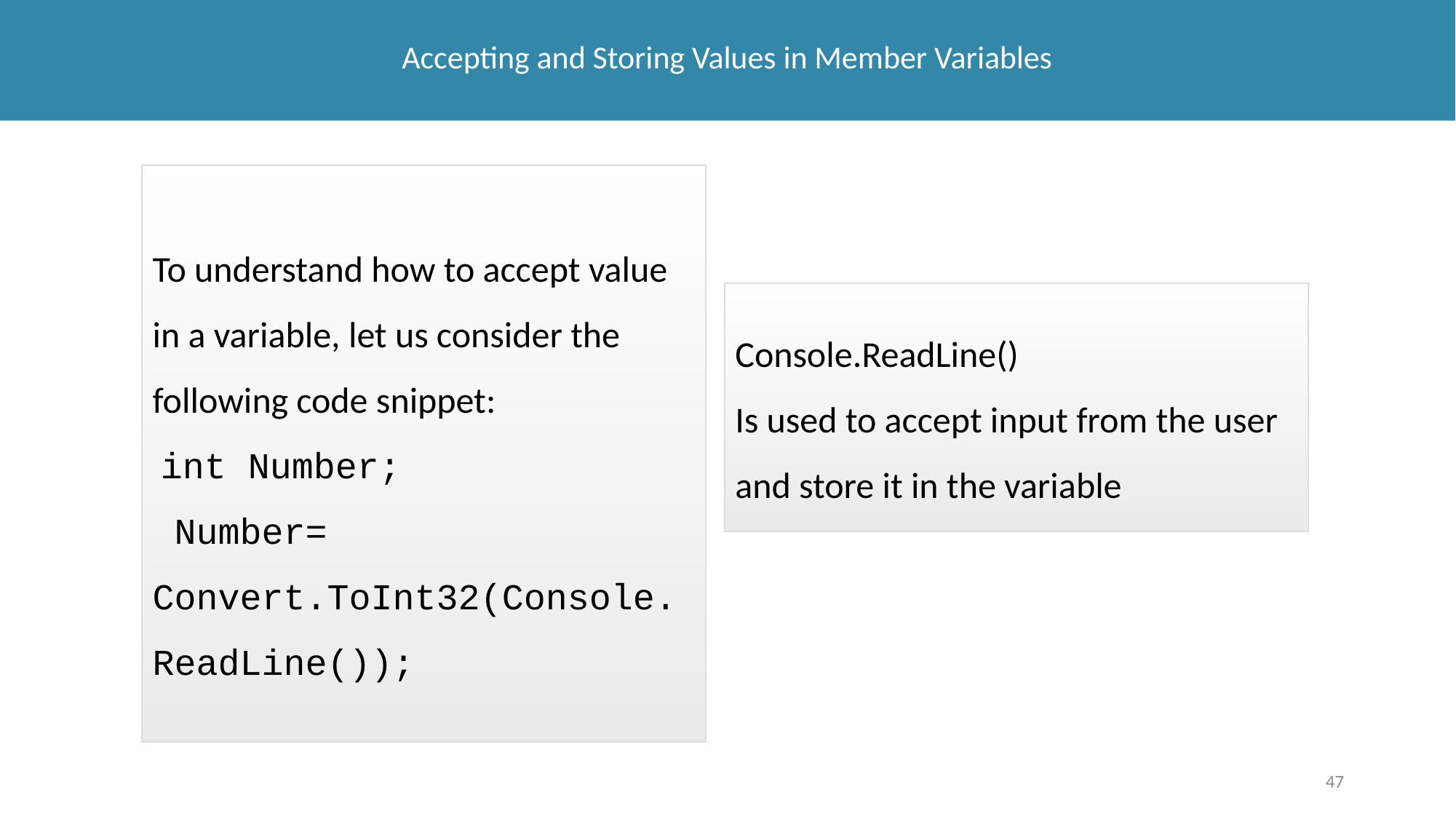

# Accepting and Storing Values in Member Variables
To understand how to accept value in a variable, let us consider the following code snippet:
 int Number;
 Number= Convert.ToInt32(Console.ReadLine());
Console.ReadLine()
Is used to accept input from the user and store it in the variable
47